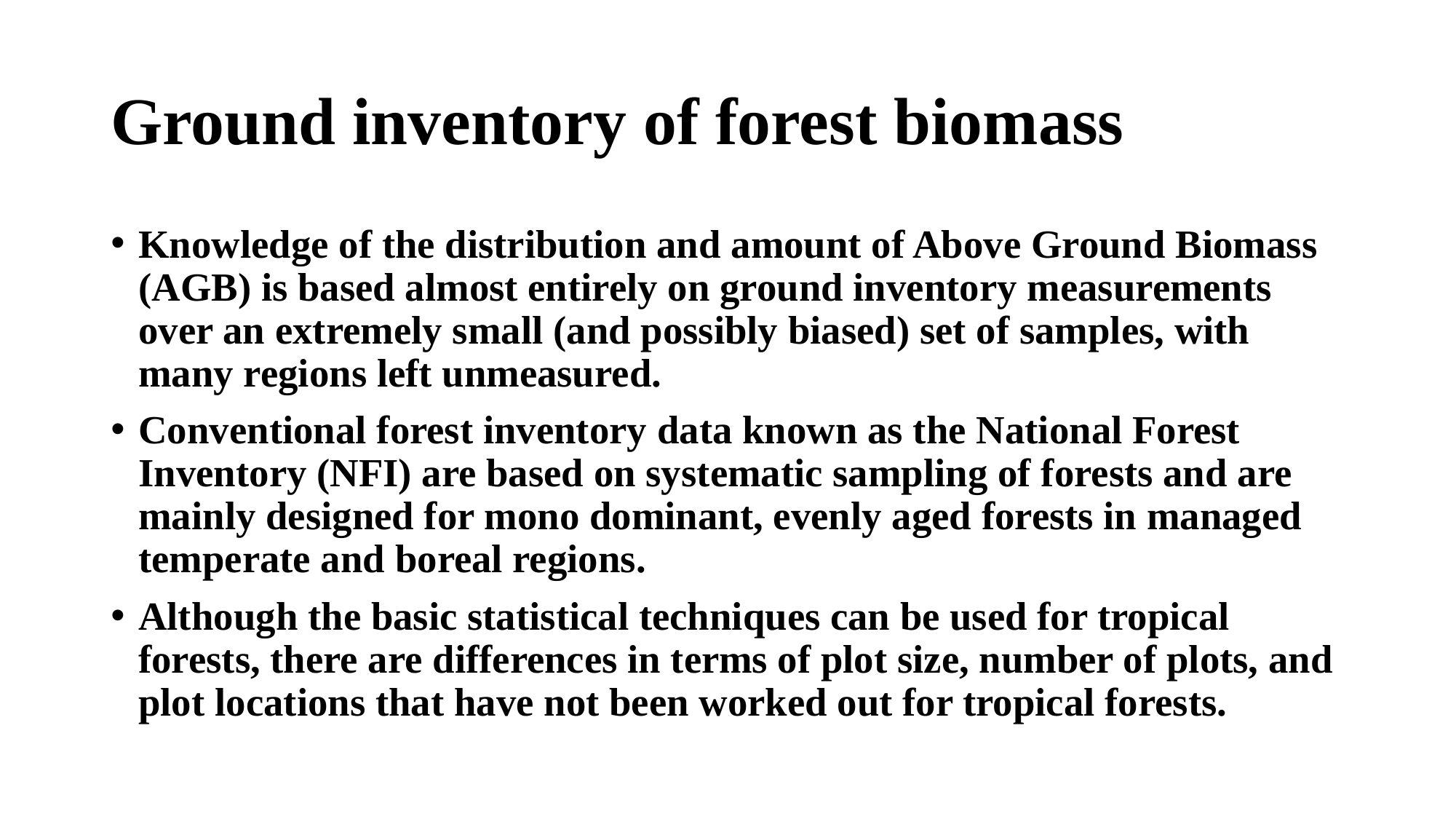

# Ground inventory of forest biomass
Knowledge of the distribution and amount of Above Ground Biomass (AGB) is based almost entirely on ground inventory measurements over an extremely small (and possibly biased) set of samples, with many regions left unmeasured.
Conventional forest inventory data known as the National Forest Inventory (NFI) are based on systematic sampling of forests and are mainly designed for mono dominant, evenly aged forests in managed temperate and boreal regions.
Although the basic statistical techniques can be used for tropical forests, there are differences in terms of plot size, number of plots, and plot locations that have not been worked out for tropical forests.